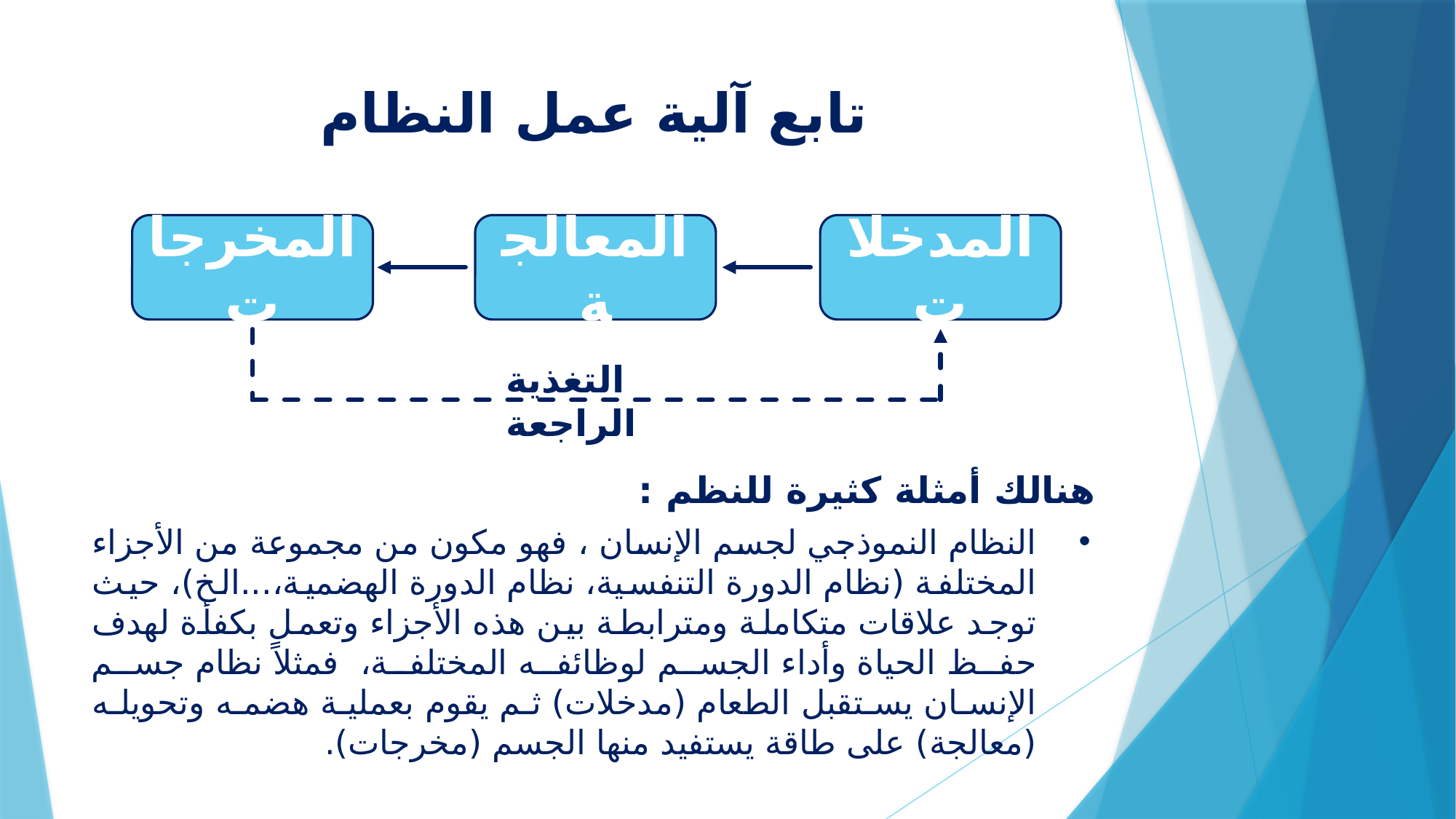

# تابع آلية عمل النظام

هنالك أمثلة كثيرة للنظم :
النظام النموذجي لجسم الإنسان ، فهو مكون من مجموعة من الأجزاء المختلفة (نظام الدورة التنفسية، نظام الدورة الهضمية،...الخ)، حيث توجد علاقات متكاملة ومترابطة بين هذه الأجزاء وتعمل بكفأة لهدف حفظ الحياة وأداء الجسم لوظائفه المختلفة،  فمثلاً نظام جسم الإنسان يستقبل الطعام (مدخلات) ثم يقوم بعملية هضمه وتحويله (معالجة) على طاقة يستفيد منها الجسم (مخرجات).

المخرجات
المعالجة
المدخلات
التغذية الراجعة